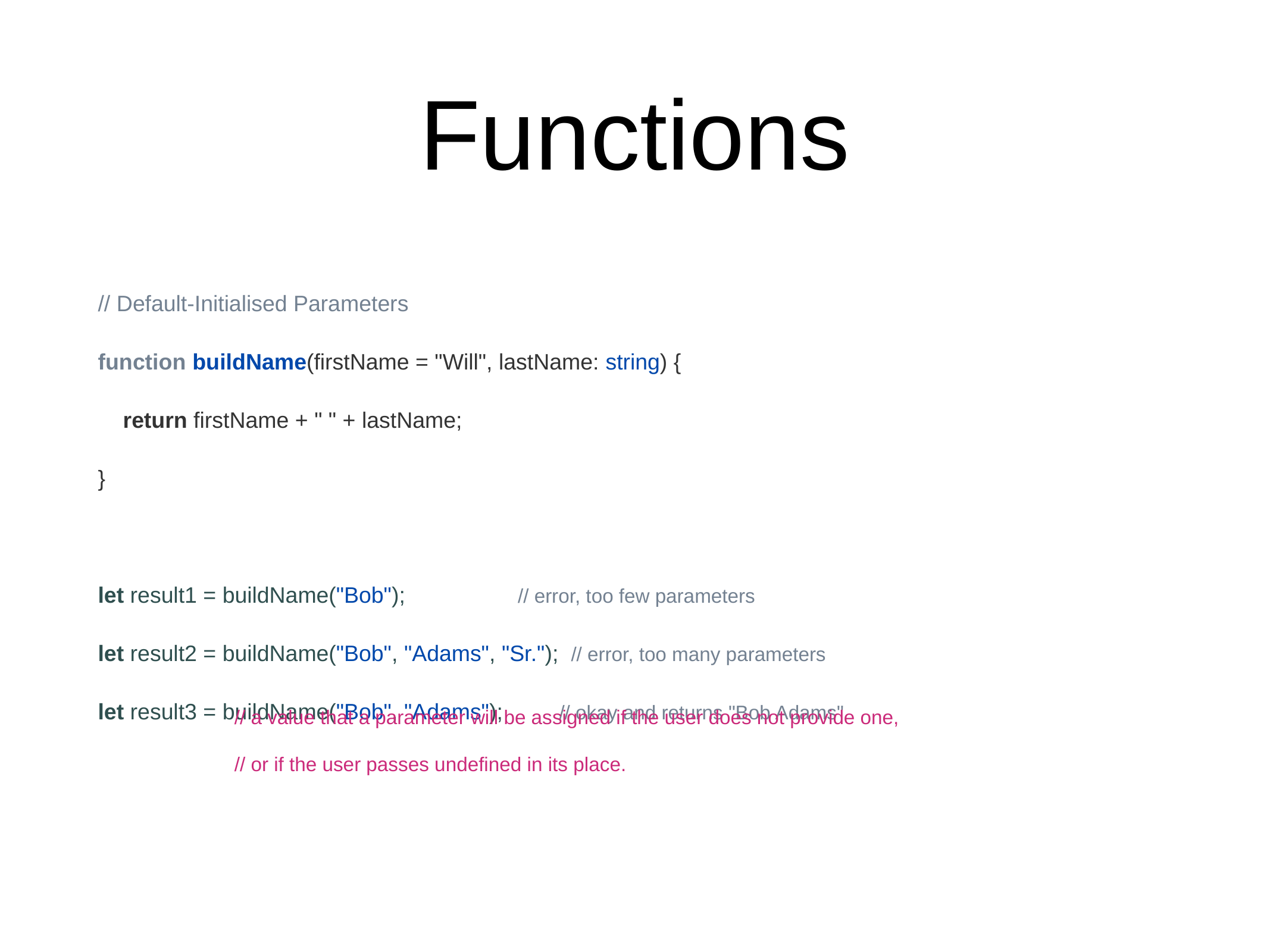

# Functions
// Default-Initialised Parameters
function buildName(firstName = "Will", lastName: string) {
    return firstName + " " + lastName;
}

let result1 = buildName("Bob");                  // error, too few parameters
let result2 = buildName("Bob", "Adams", "Sr.");  // error, too many parameters
let result3 = buildName("Bob", "Adams");         // okay and returns "Bob Adams"
// a value that a parameter will be assigned if the user does not provide one,
// or if the user passes undefined in its place.